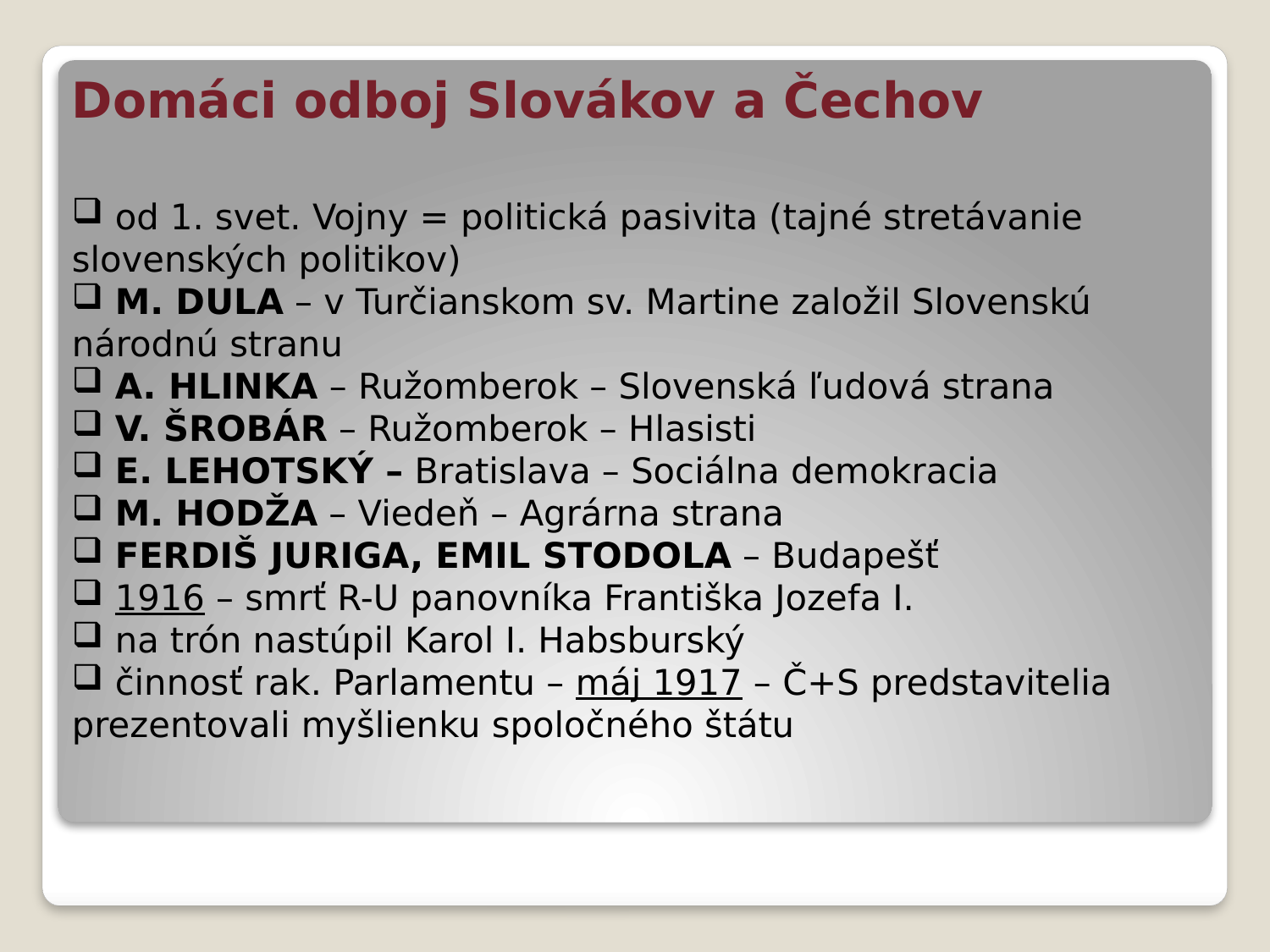

# Domáci odboj Slovákov a Čechov
 od 1. svet. Vojny = politická pasivita (tajné stretávanie slovenských politikov)
 M. DULA – v Turčianskom sv. Martine založil Slovenskú národnú stranu
 A. HLINKA – Ružomberok – Slovenská ľudová strana
 V. ŠROBÁR – Ružomberok – Hlasisti
 E. LEHOTSKÝ – Bratislava – Sociálna demokracia
 M. HODŽA – Viedeň – Agrárna strana
 FERDIŠ JURIGA, EMIL STODOLA – Budapešť
 1916 – smrť R-U panovníka Františka Jozefa I.
 na trón nastúpil Karol I. Habsburský
 činnosť rak. Parlamentu – máj 1917 – Č+S predstavitelia prezentovali myšlienku spoločného štátu